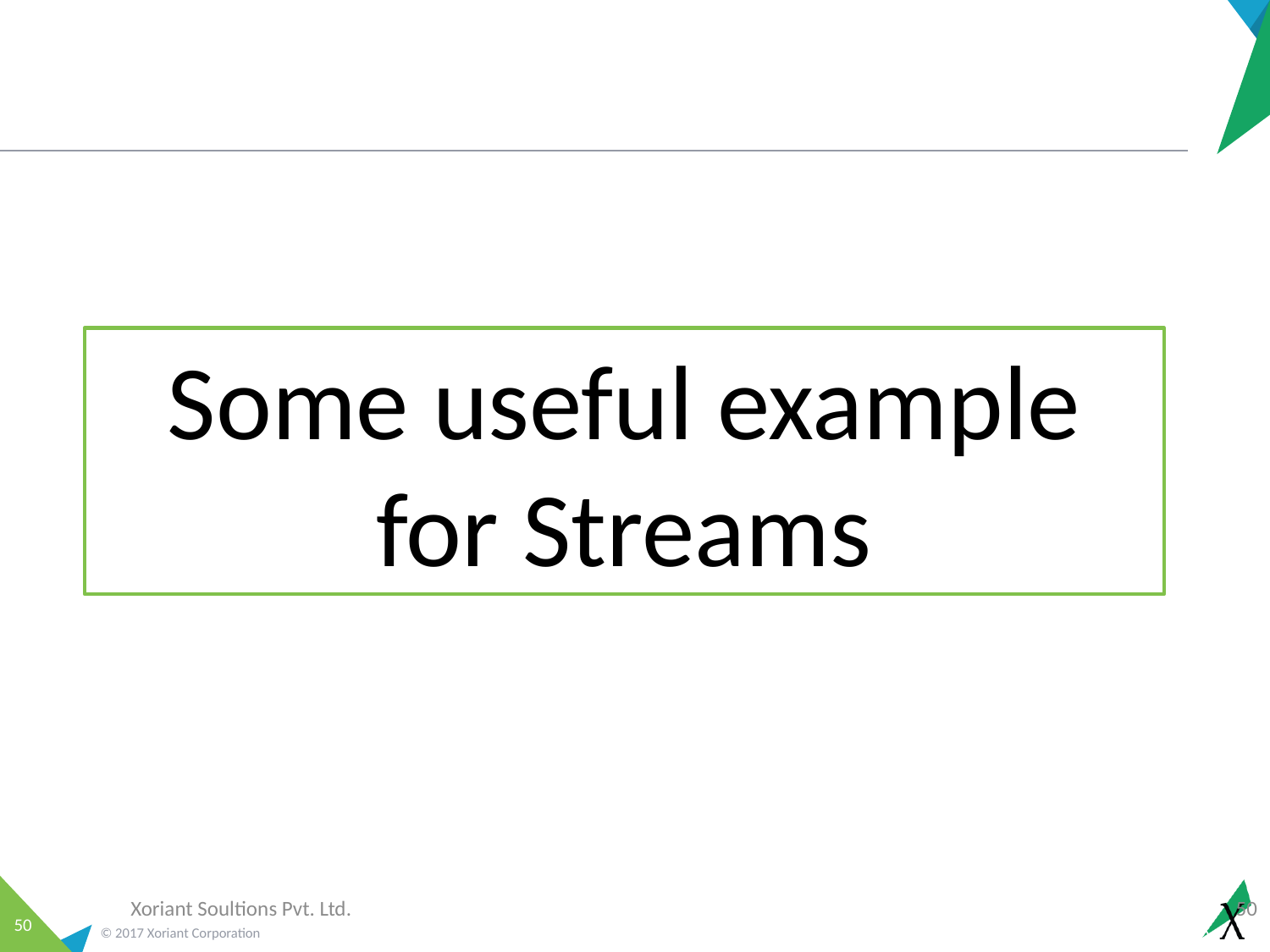

Some useful example for Streams
Xoriant Soultions Pvt. Ltd.
50